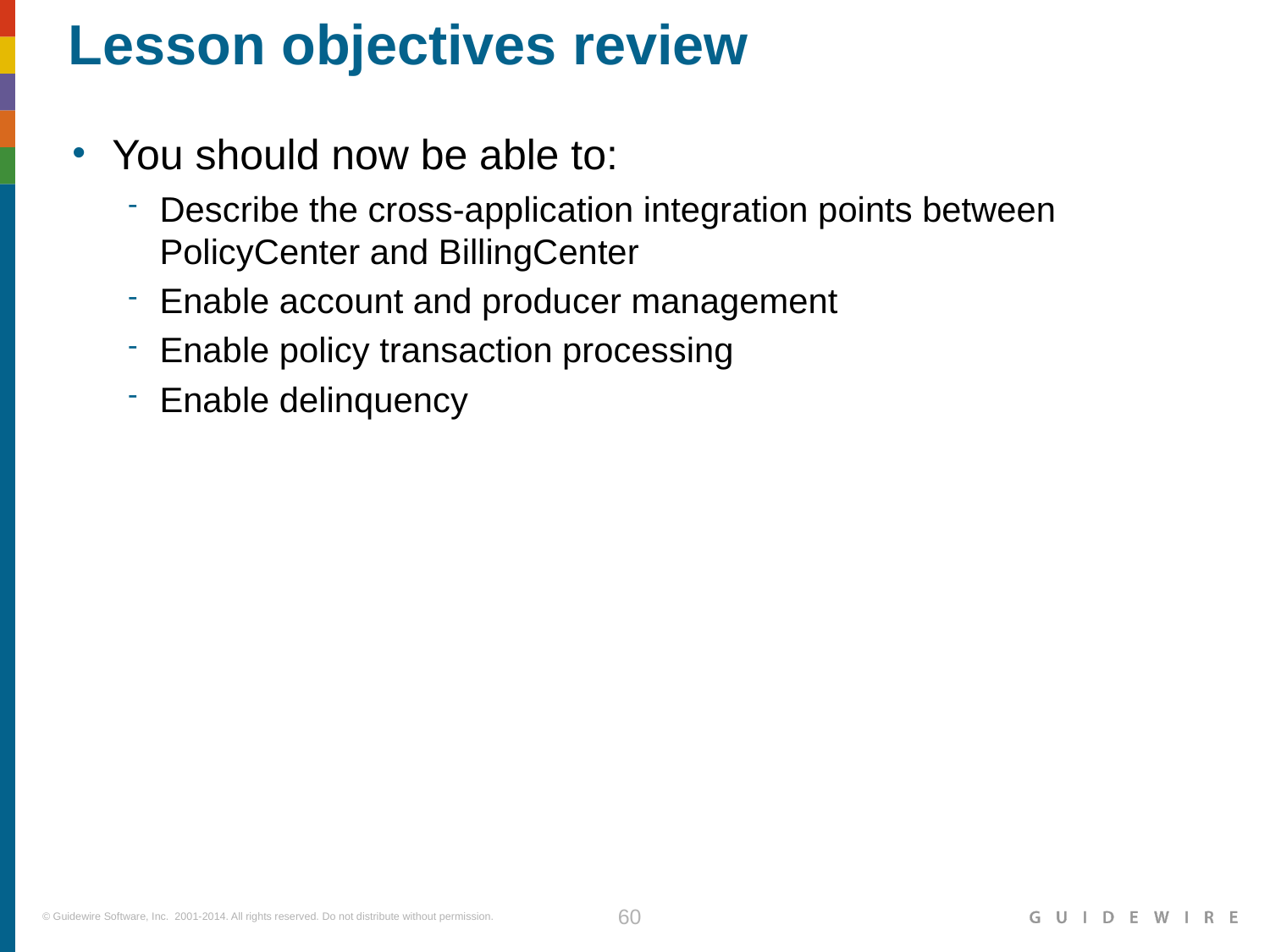

Describe the cross-application integration points between PolicyCenter and BillingCenter
Enable account and producer management
Enable policy transaction processing
Enable delinquency